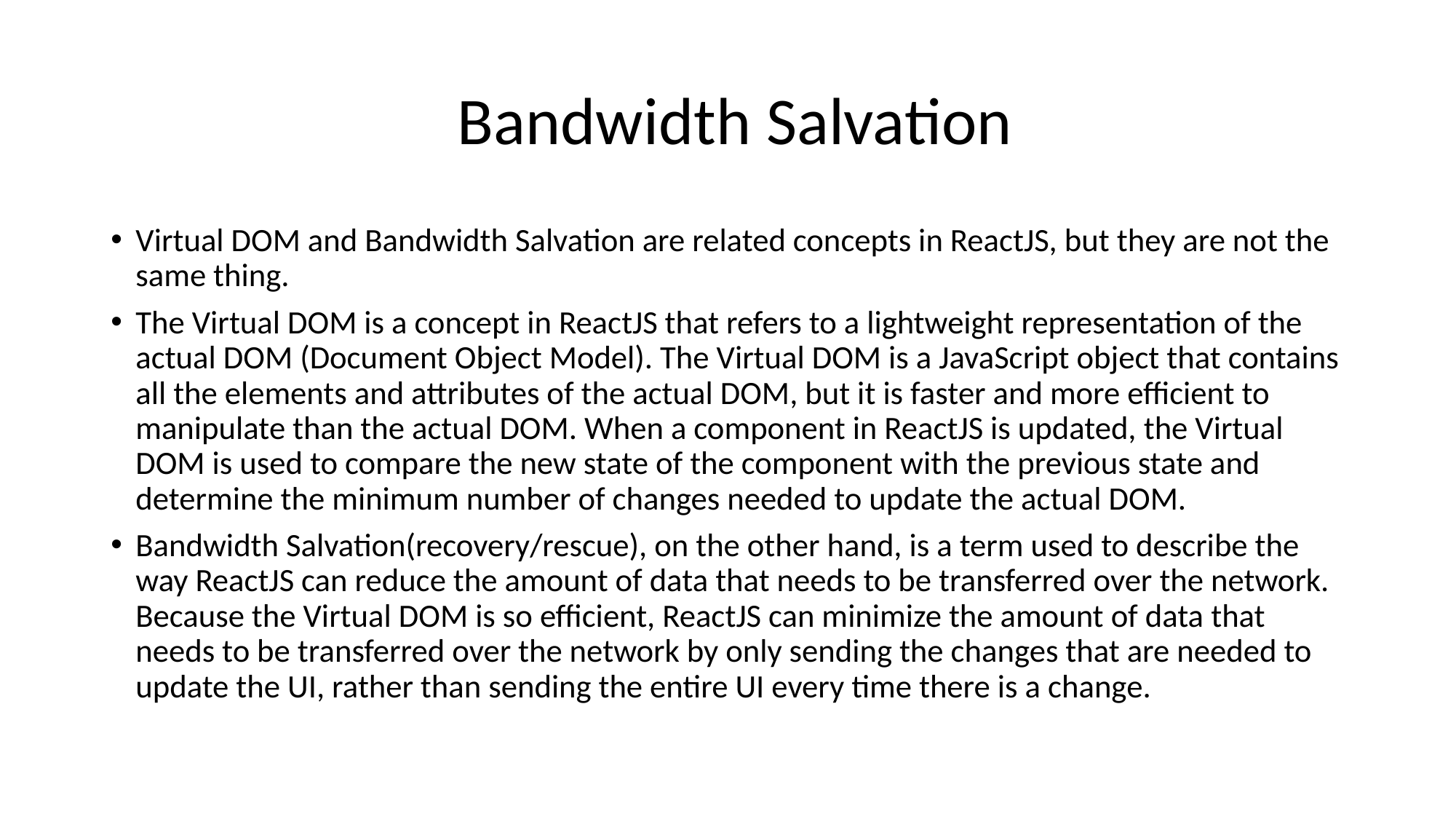

# Bandwidth Salvation
Virtual DOM and Bandwidth Salvation are related concepts in ReactJS, but they are not the same thing.
The Virtual DOM is a concept in ReactJS that refers to a lightweight representation of the actual DOM (Document Object Model). The Virtual DOM is a JavaScript object that contains all the elements and attributes of the actual DOM, but it is faster and more efficient to manipulate than the actual DOM. When a component in ReactJS is updated, the Virtual DOM is used to compare the new state of the component with the previous state and determine the minimum number of changes needed to update the actual DOM.
Bandwidth Salvation(recovery/rescue), on the other hand, is a term used to describe the way ReactJS can reduce the amount of data that needs to be transferred over the network. Because the Virtual DOM is so efficient, ReactJS can minimize the amount of data that needs to be transferred over the network by only sending the changes that are needed to update the UI, rather than sending the entire UI every time there is a change.